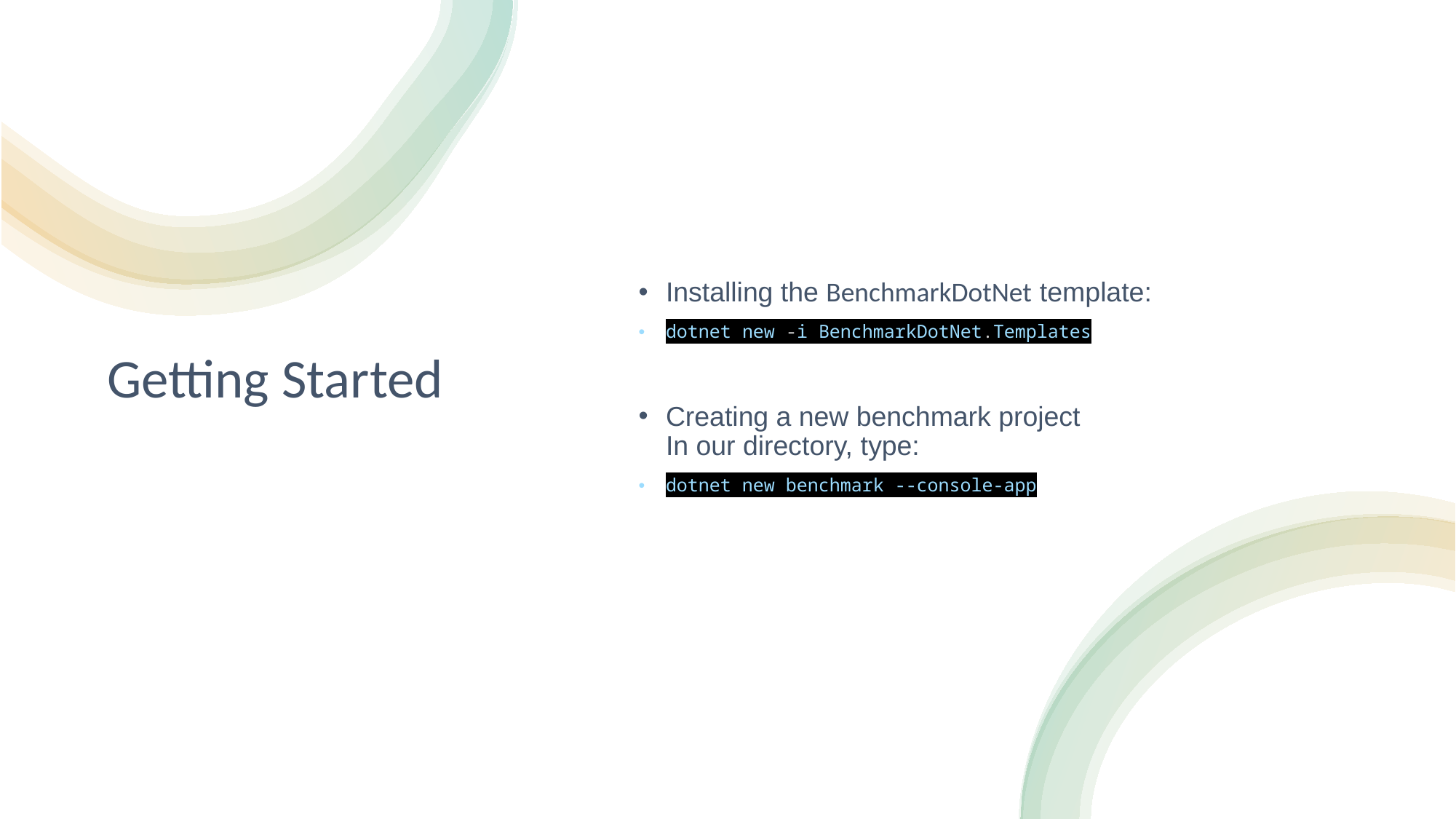

# Getting Started
Installing the BenchmarkDotNet template:
dotnet new -i BenchmarkDotNet.Templates

Creating a new benchmark project
In our directory, type:
dotnet new benchmark --console-app